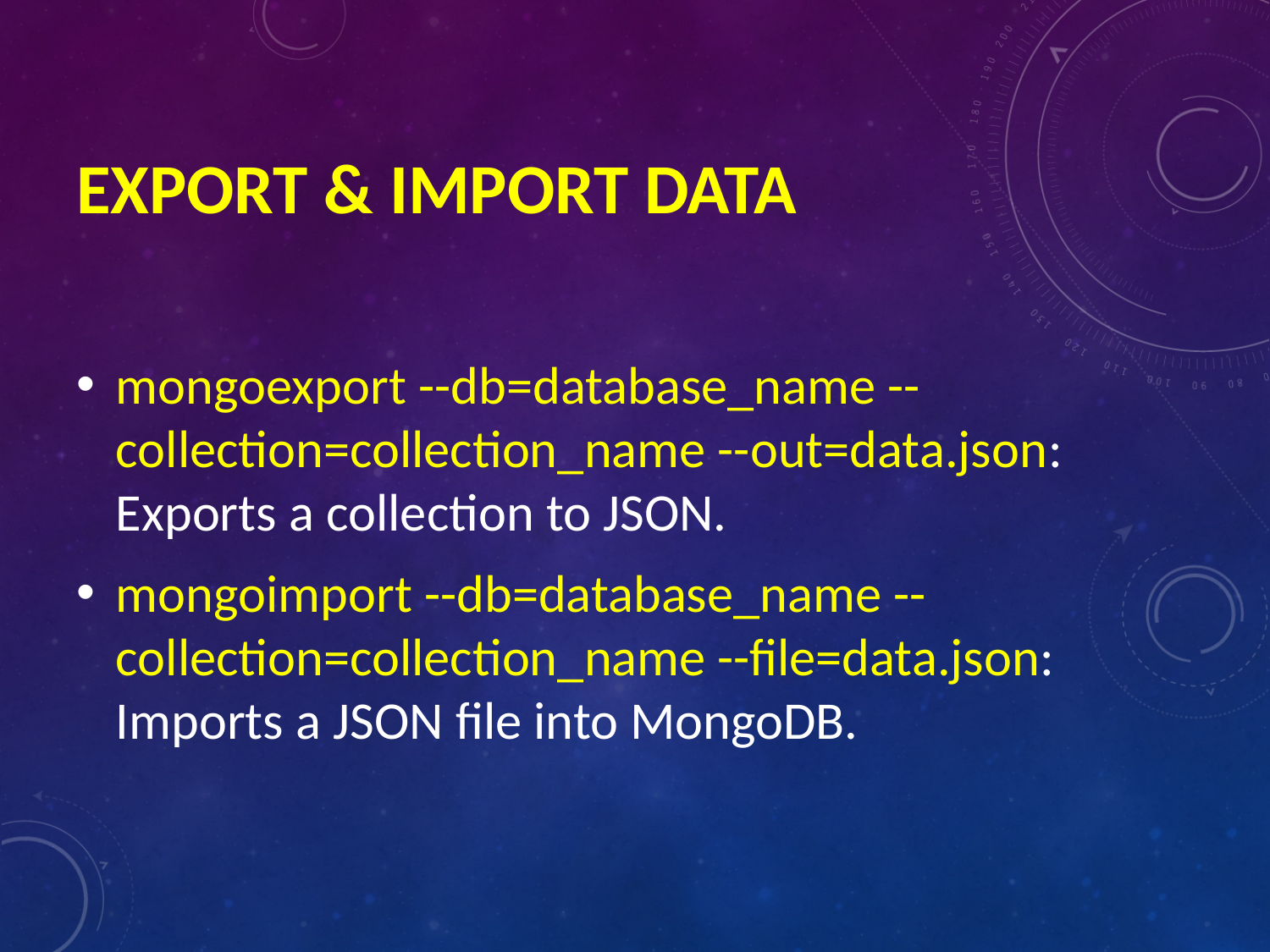

# Export & Import Data
mongoexport --db=database_name --collection=collection_name --out=data.json: Exports a collection to JSON.
mongoimport --db=database_name --collection=collection_name --file=data.json: Imports a JSON file into MongoDB.